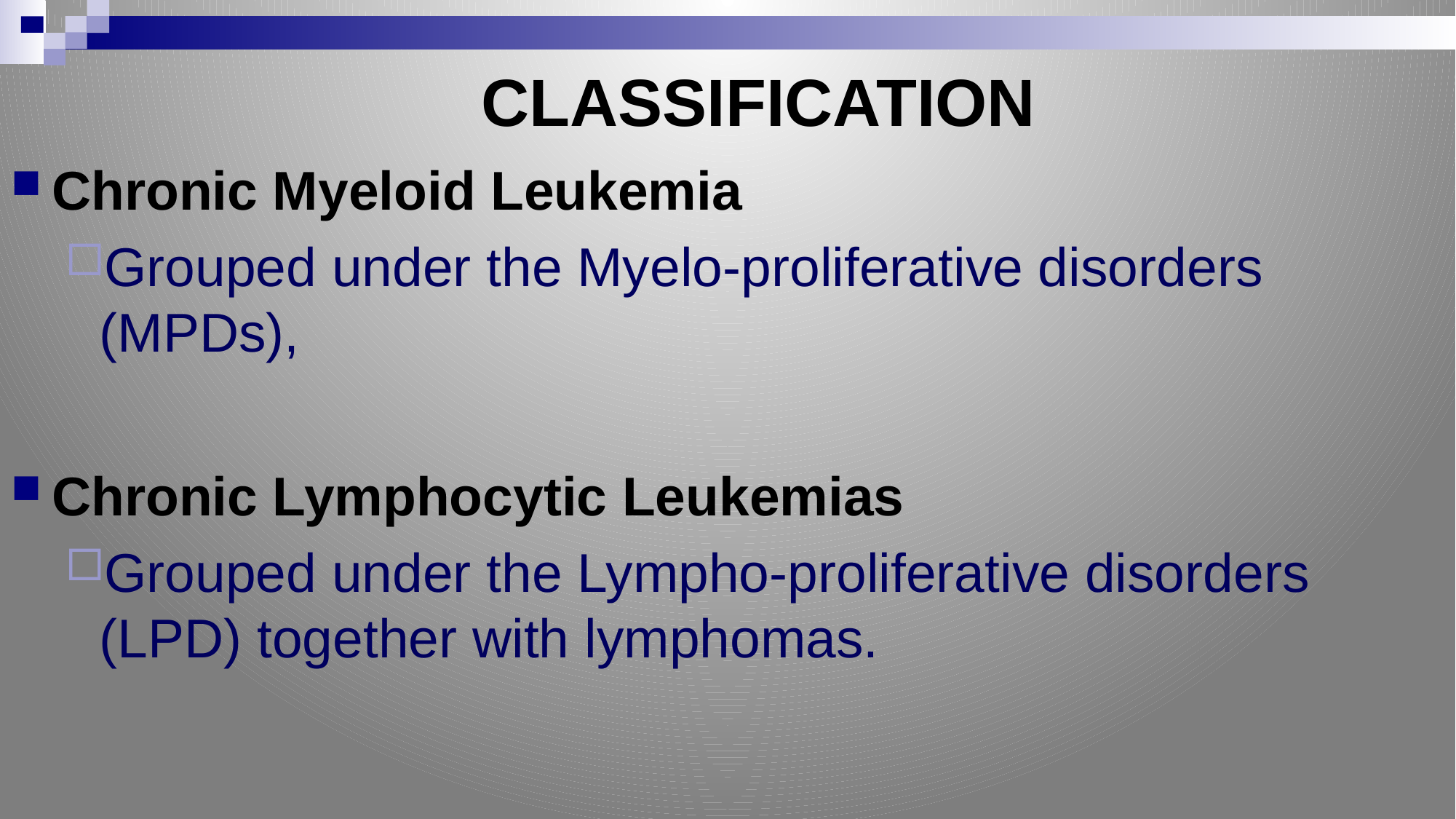

# CLASSIFICATION
Chronic Myeloid Leukemia
Grouped under the Myelo-proliferative disorders (MPDs),

Chronic Lymphocytic Leukemias
Grouped under the Lympho-proliferative disorders (LPD) together with lymphomas.